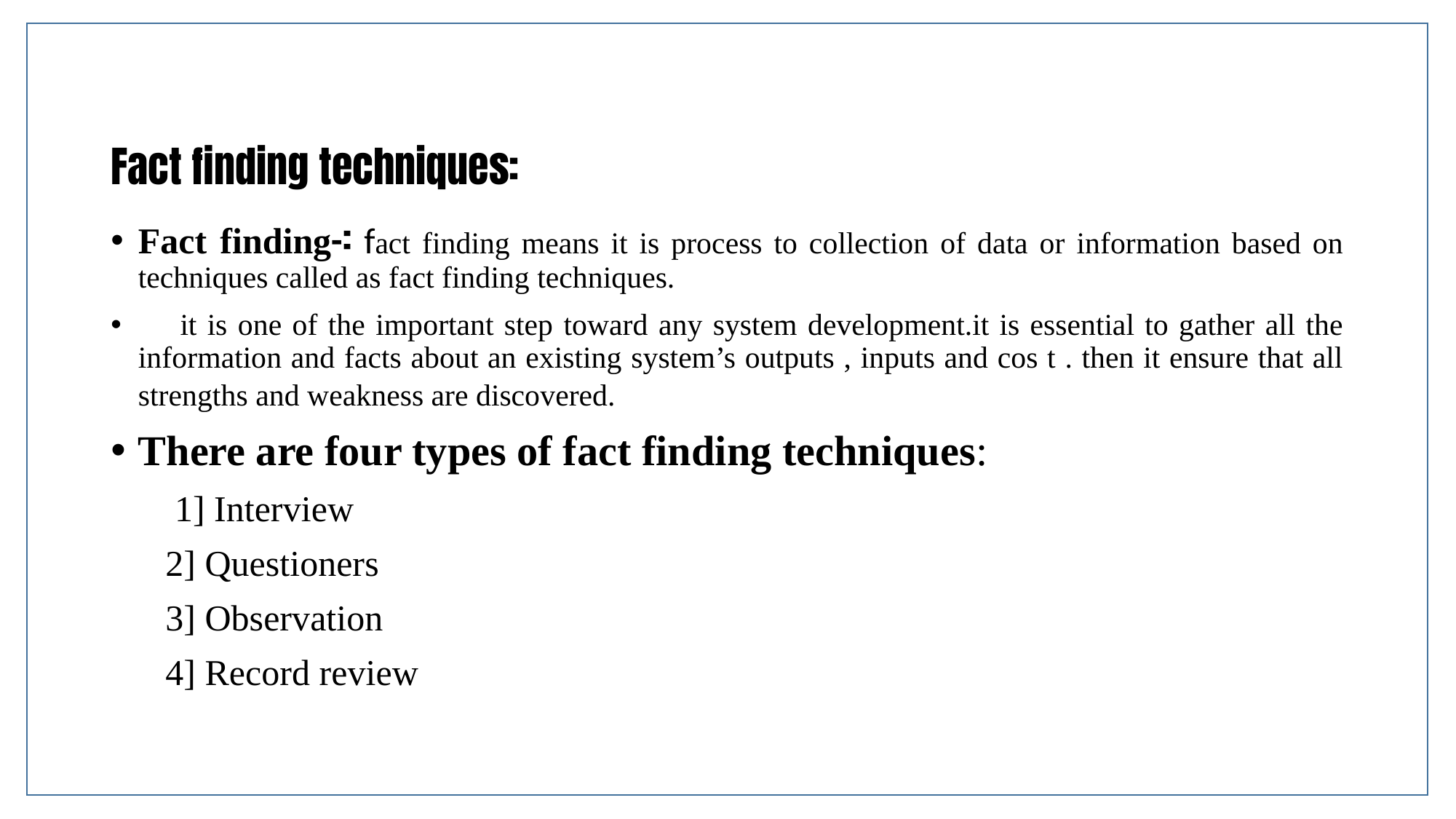

# Fact finding techniques:

Fact finding-: fact finding means it is process to collection of data or information based on techniques called as fact finding techniques.
    it is one of the important step toward any system development.it is essential to gather all the information and facts about an existing system’s outputs , inputs and cos t . then it ensure that all strengths and weakness are discovered.
There are four types of fact finding techniques:
       1] Interview
      2] Questioners
      3] Observation
      4] Record review